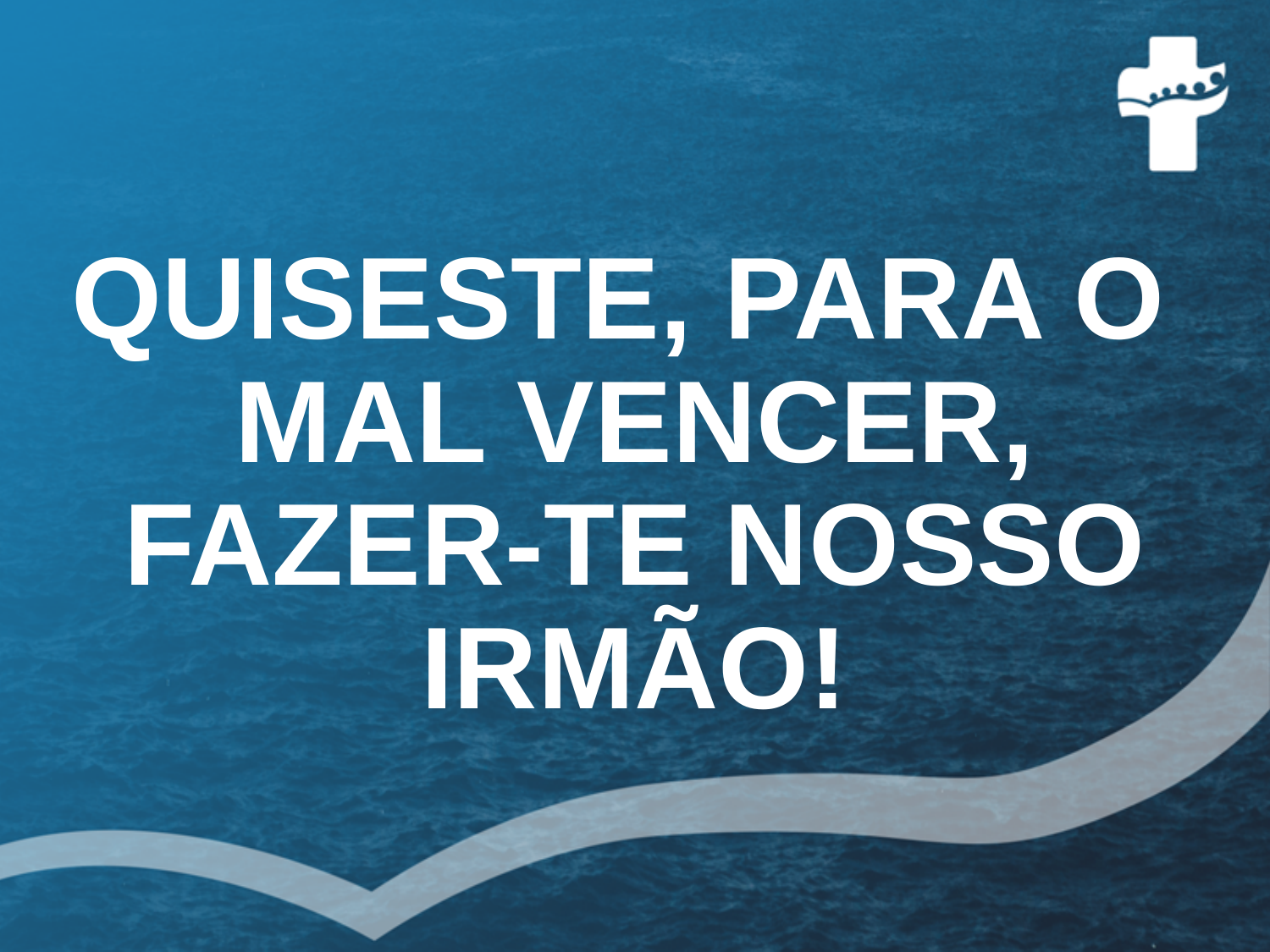

# QUISESTE, PARA O MAL VENCER, FAZER-TE NOSSO IRMÃO!